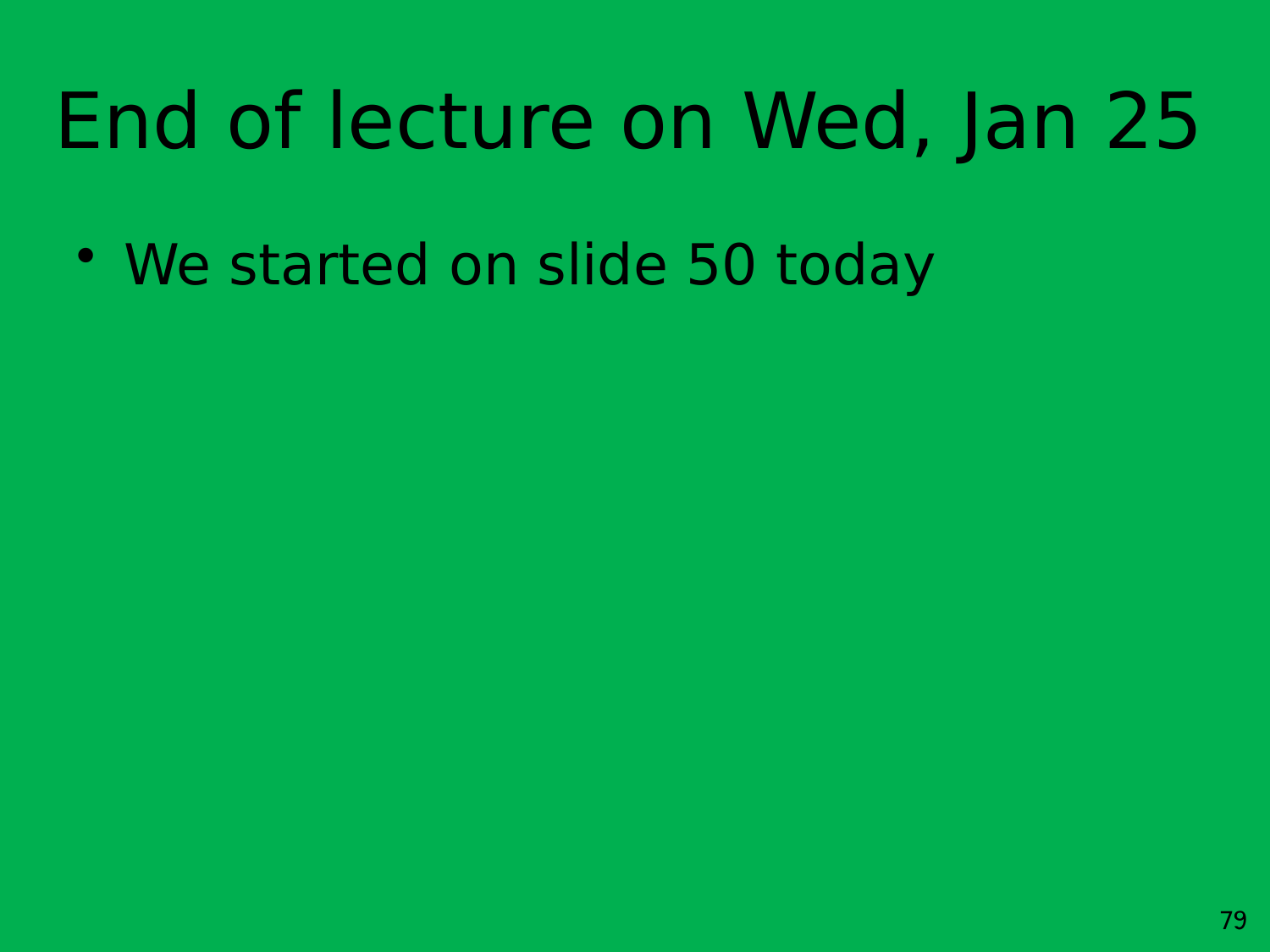

# End of lecture on Wed, Jan 25
We started on slide 50 today